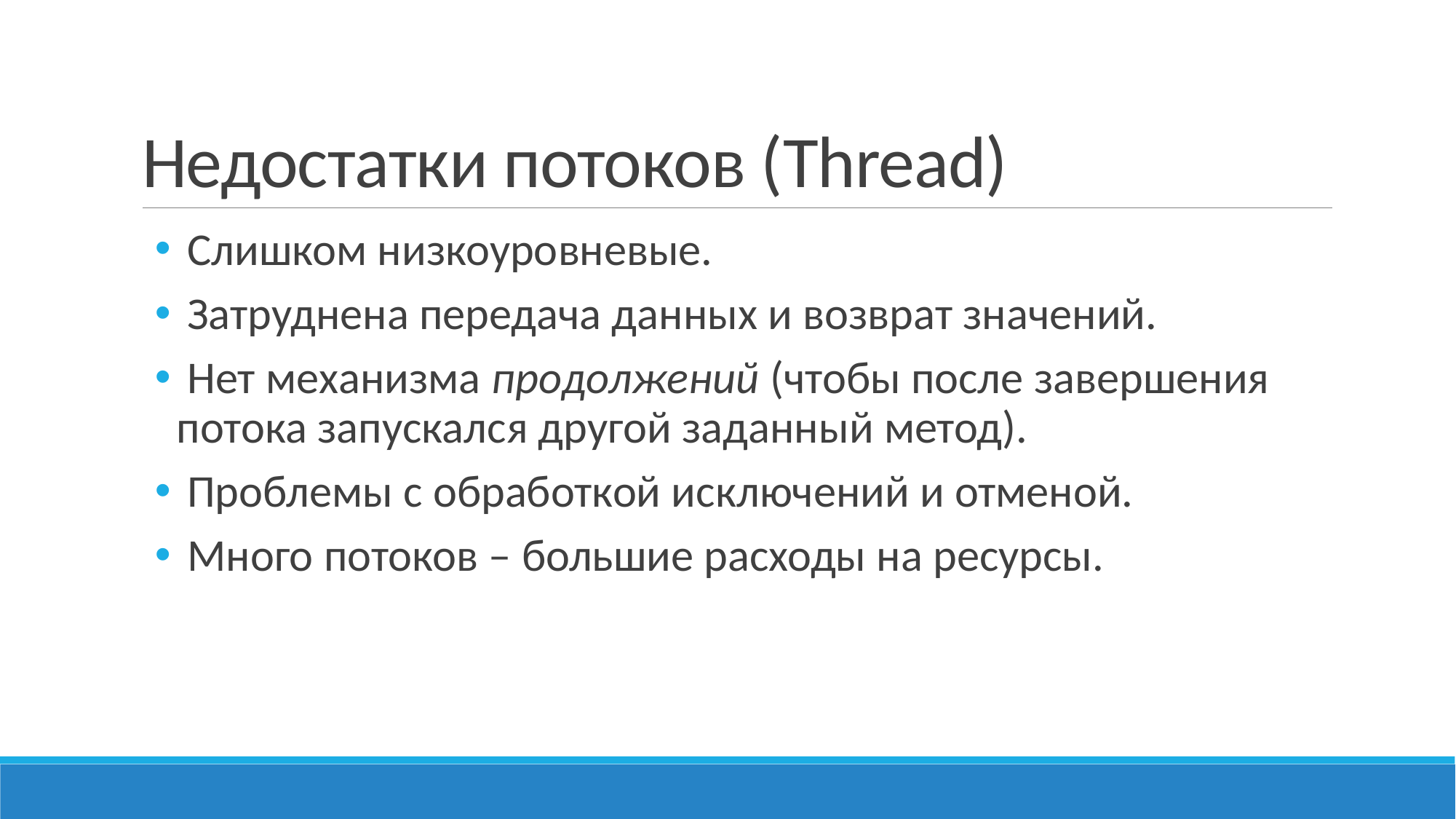

# Недостатки потоков (Thread)
 Слишком низкоуровневые.
 Затруднена передача данных и возврат значений.
 Нет механизма продолжений (чтобы после завершения потока запускался другой заданный метод).
 Проблемы с обработкой исключений и отменой.
 Много потоков – большие расходы на ресурсы.